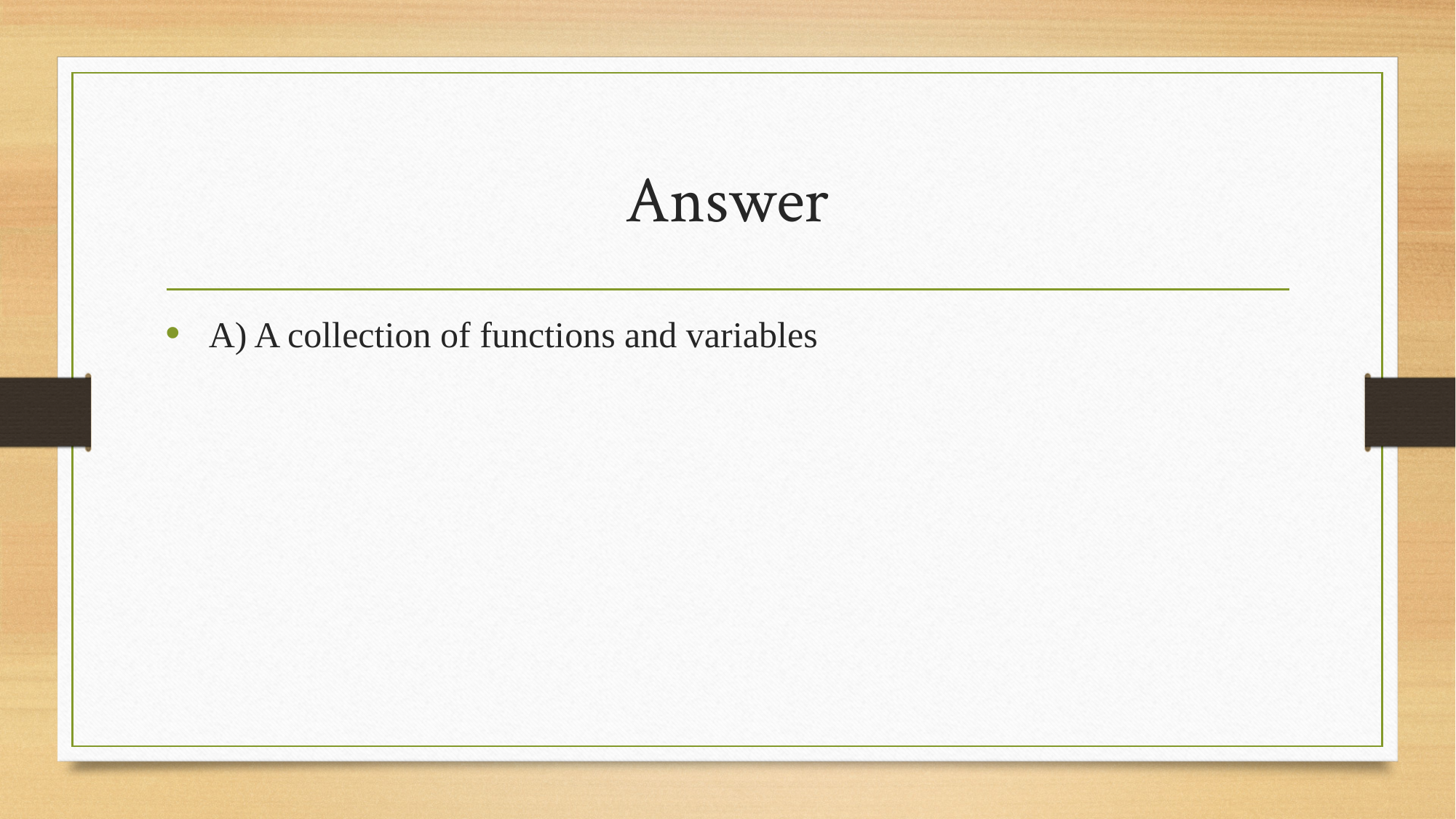

# Answer
 A) A collection of functions and variables